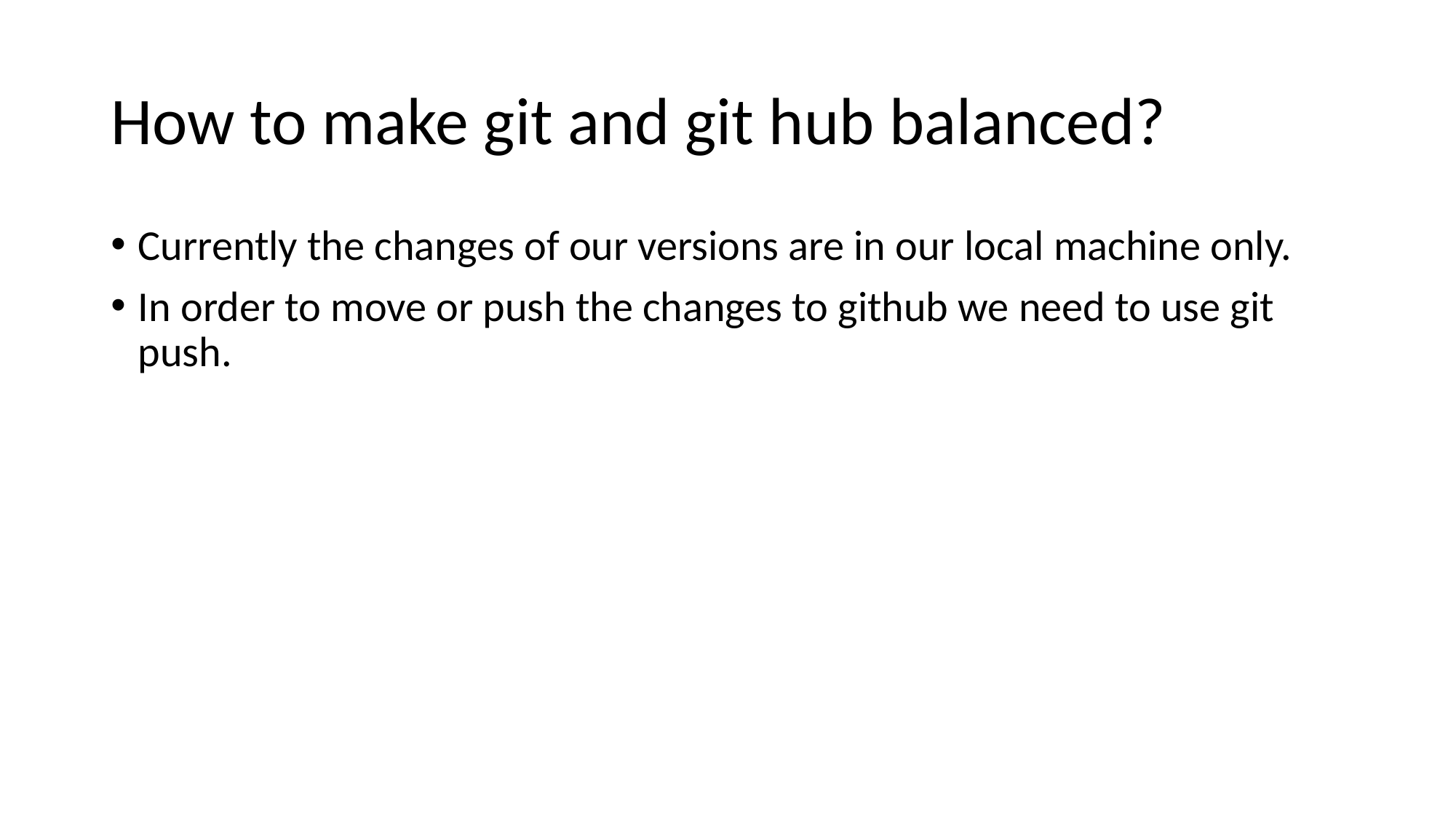

# How to make git and git hub balanced?
Currently the changes of our versions are in our local machine only.
In order to move or push the changes to github we need to use git push.